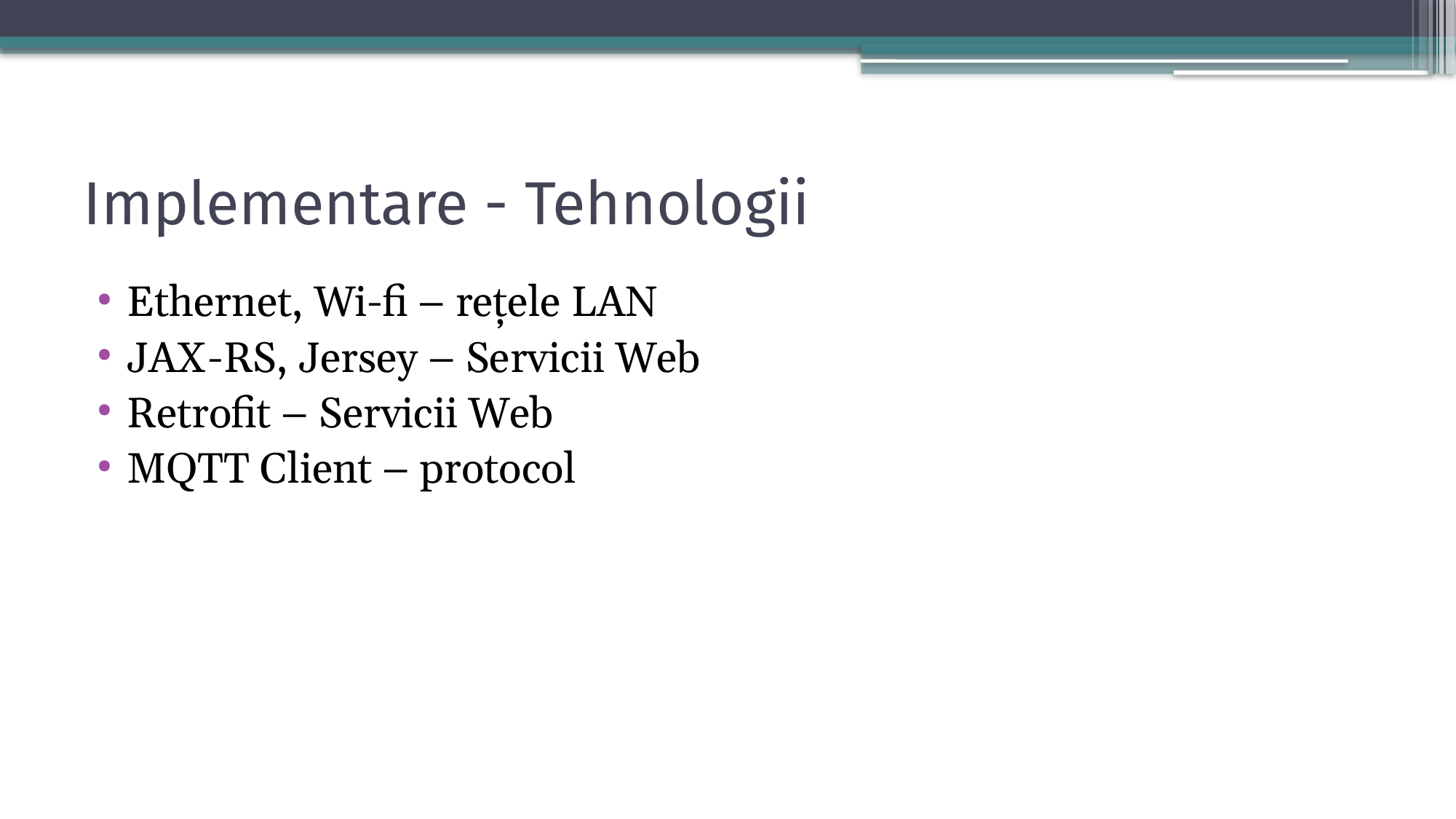

# Implementare - Tehnologii
Ethernet, Wi-fi – rețele LAN
JAX-RS, Jersey – Servicii Web
Retrofit – Servicii Web
MQTT Client – protocol